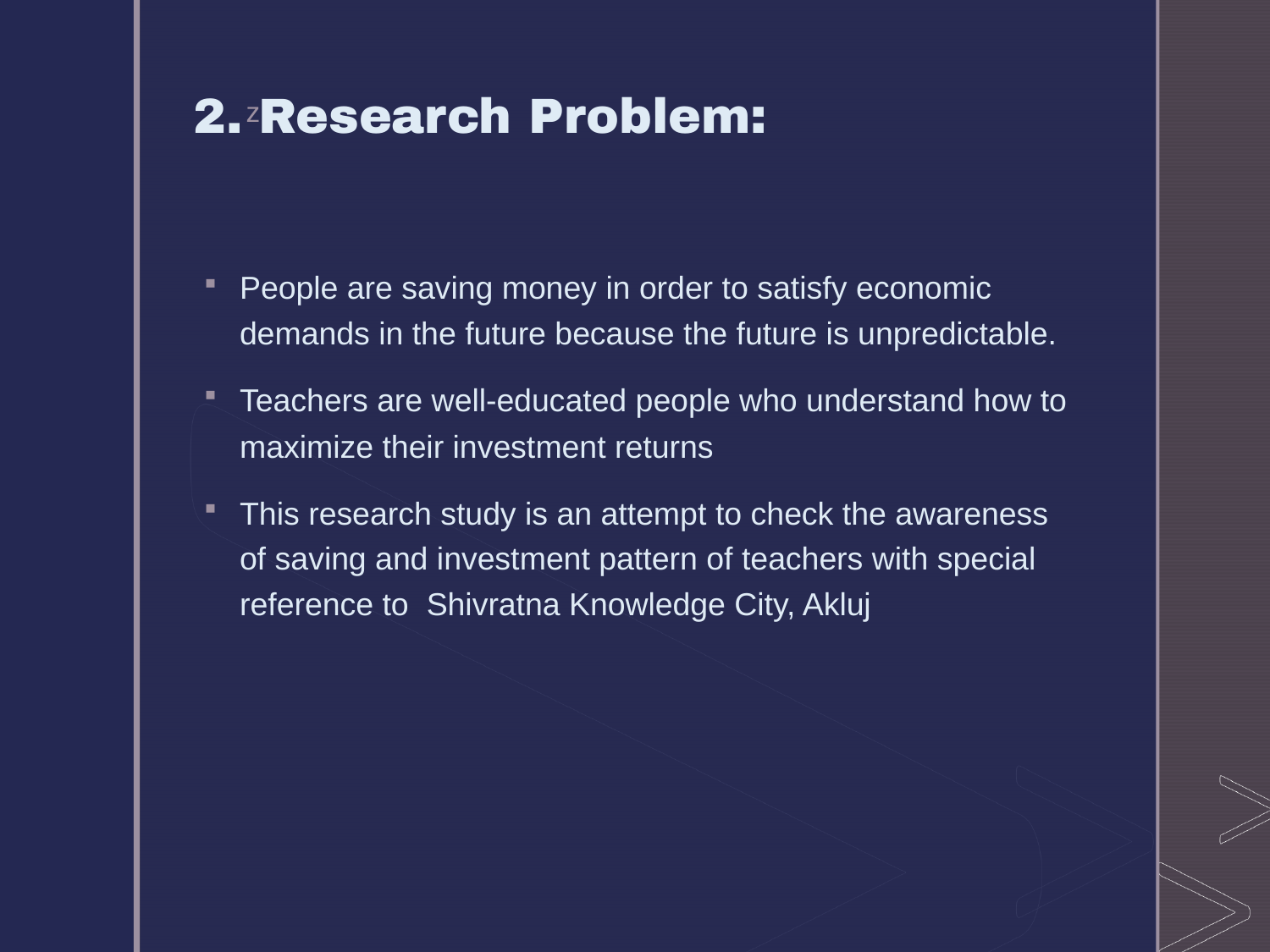

# 2. Research Problem:
People are saving money in order to satisfy economic demands in the future because the future is unpredictable.
Teachers are well-educated people who understand how to maximize their investment returns
This research study is an attempt to check the awareness of saving and investment pattern of teachers with special reference to  Shivratna Knowledge City, Akluj